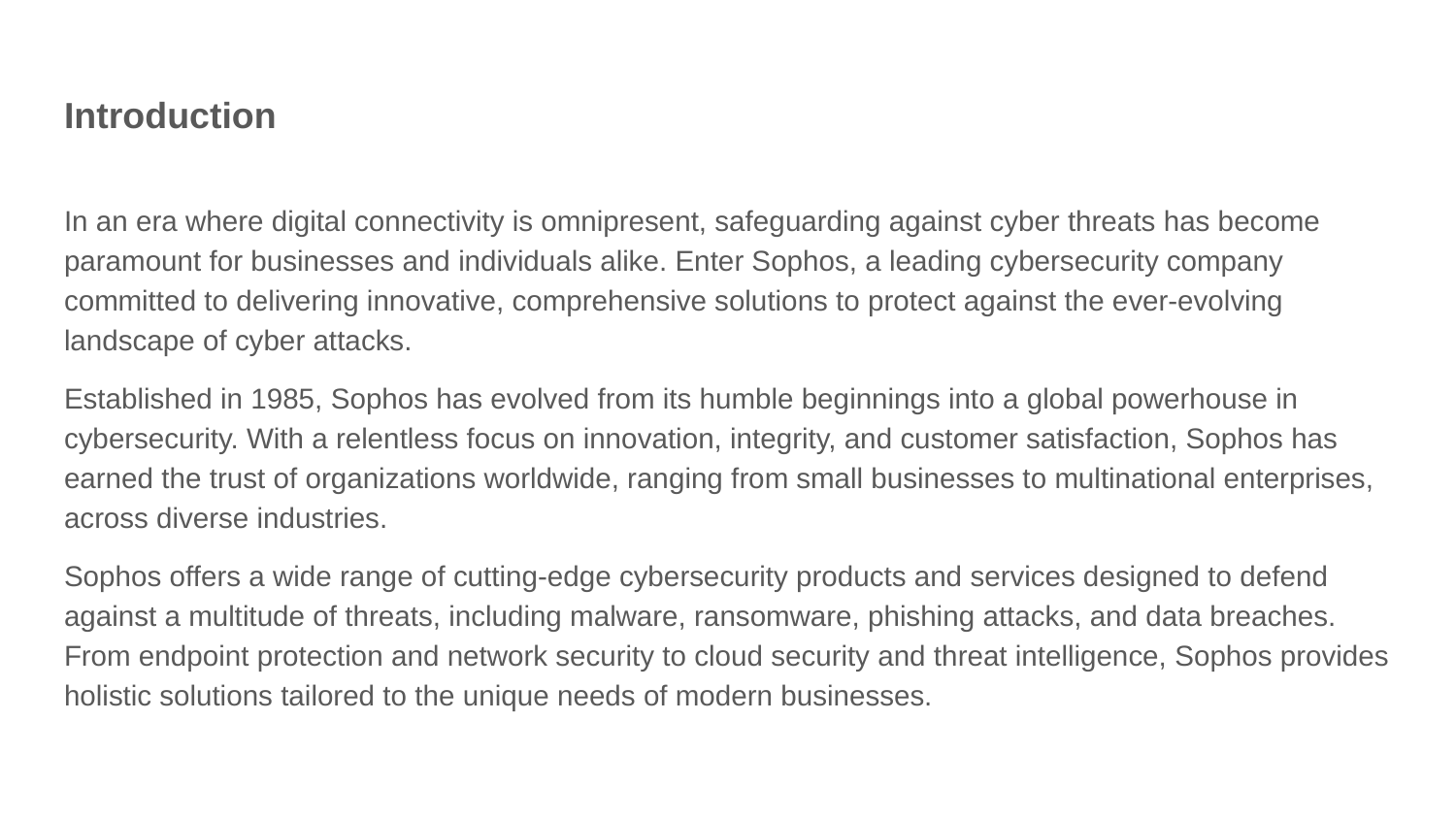

# Introduction
In an era where digital connectivity is omnipresent, safeguarding against cyber threats has become paramount for businesses and individuals alike. Enter Sophos, a leading cybersecurity company committed to delivering innovative, comprehensive solutions to protect against the ever-evolving landscape of cyber attacks.
Established in 1985, Sophos has evolved from its humble beginnings into a global powerhouse in cybersecurity. With a relentless focus on innovation, integrity, and customer satisfaction, Sophos has earned the trust of organizations worldwide, ranging from small businesses to multinational enterprises, across diverse industries.
Sophos offers a wide range of cutting-edge cybersecurity products and services designed to defend against a multitude of threats, including malware, ransomware, phishing attacks, and data breaches. From endpoint protection and network security to cloud security and threat intelligence, Sophos provides holistic solutions tailored to the unique needs of modern businesses.